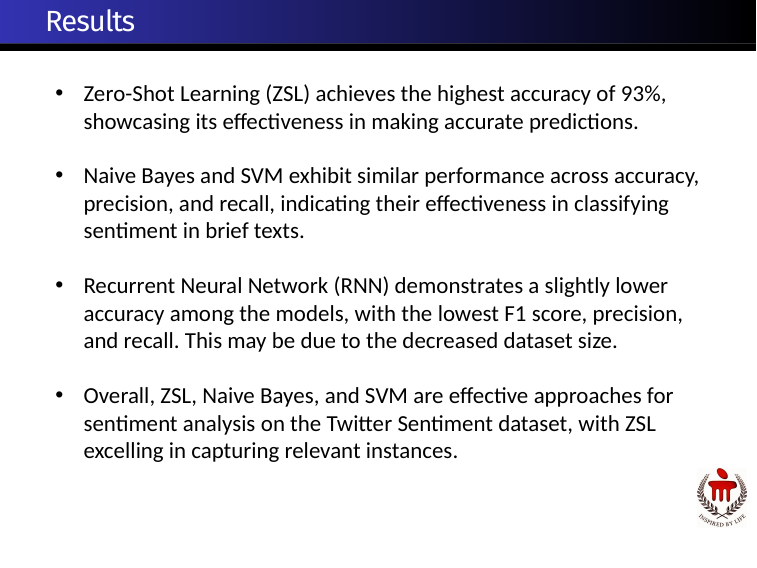

Results
Zero-Shot Learning (ZSL) achieves the highest accuracy of 93%, showcasing its effectiveness in making accurate predictions.

Naive Bayes and SVM exhibit similar performance across accuracy, precision, and recall, indicating their effectiveness in classifying sentiment in brief texts.

Recurrent Neural Network (RNN) demonstrates a slightly lower accuracy among the models, with the lowest F1 score, precision, and recall. This may be due to the decreased dataset size.

Overall, ZSL, Naive Bayes, and SVM are effective approaches for sentiment analysis on the Twitter Sentiment dataset, with ZSL excelling in capturing relevant instances.